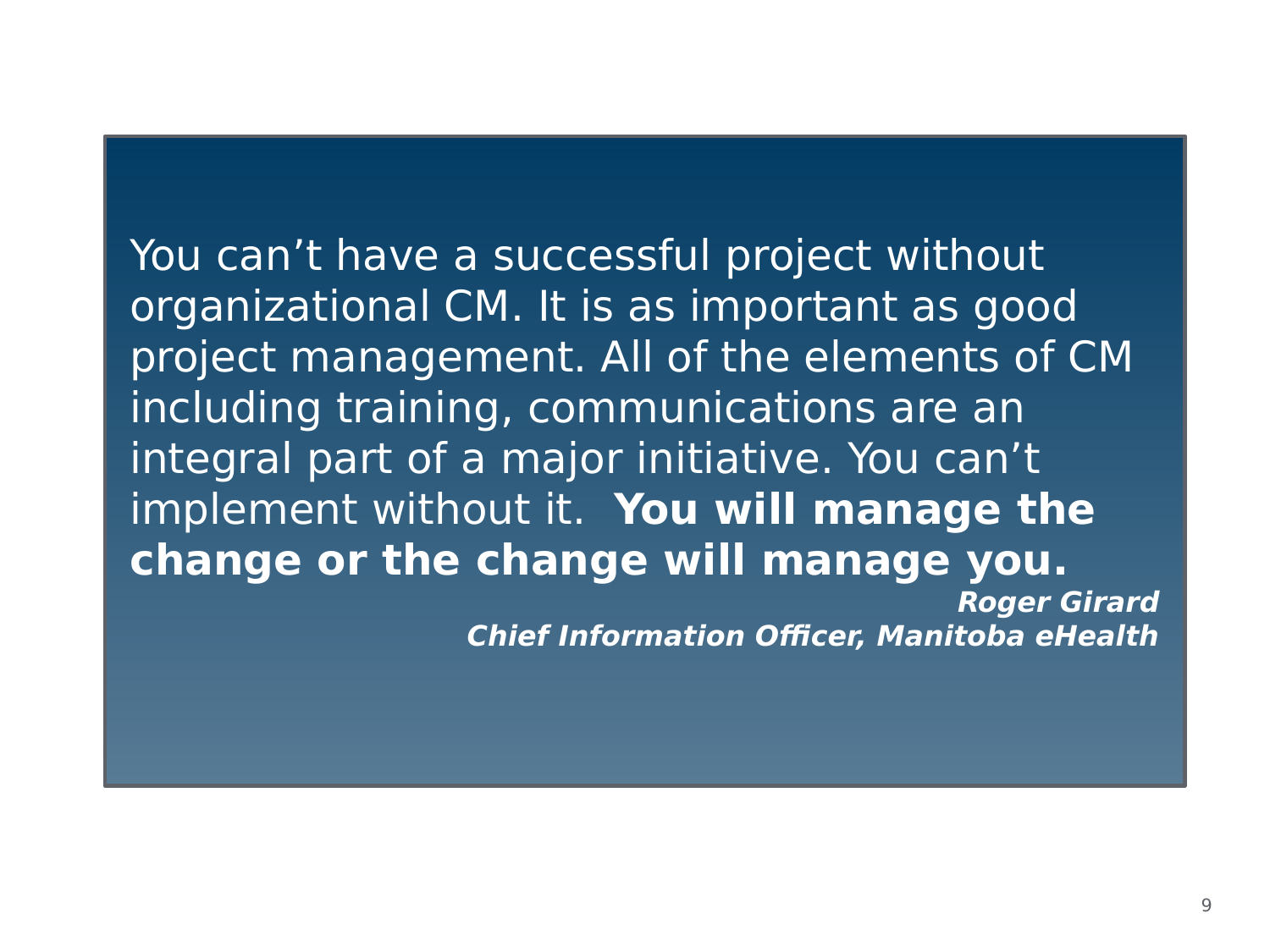

You can’t have a successful project without organizational CM. It is as important as good project management. All of the elements of CM including training, communications are an integral part of a major initiative. You can’t implement without it.  You will manage the change or the change will manage you.
Roger Girard
Chief Information Officer, Manitoba eHealth

9